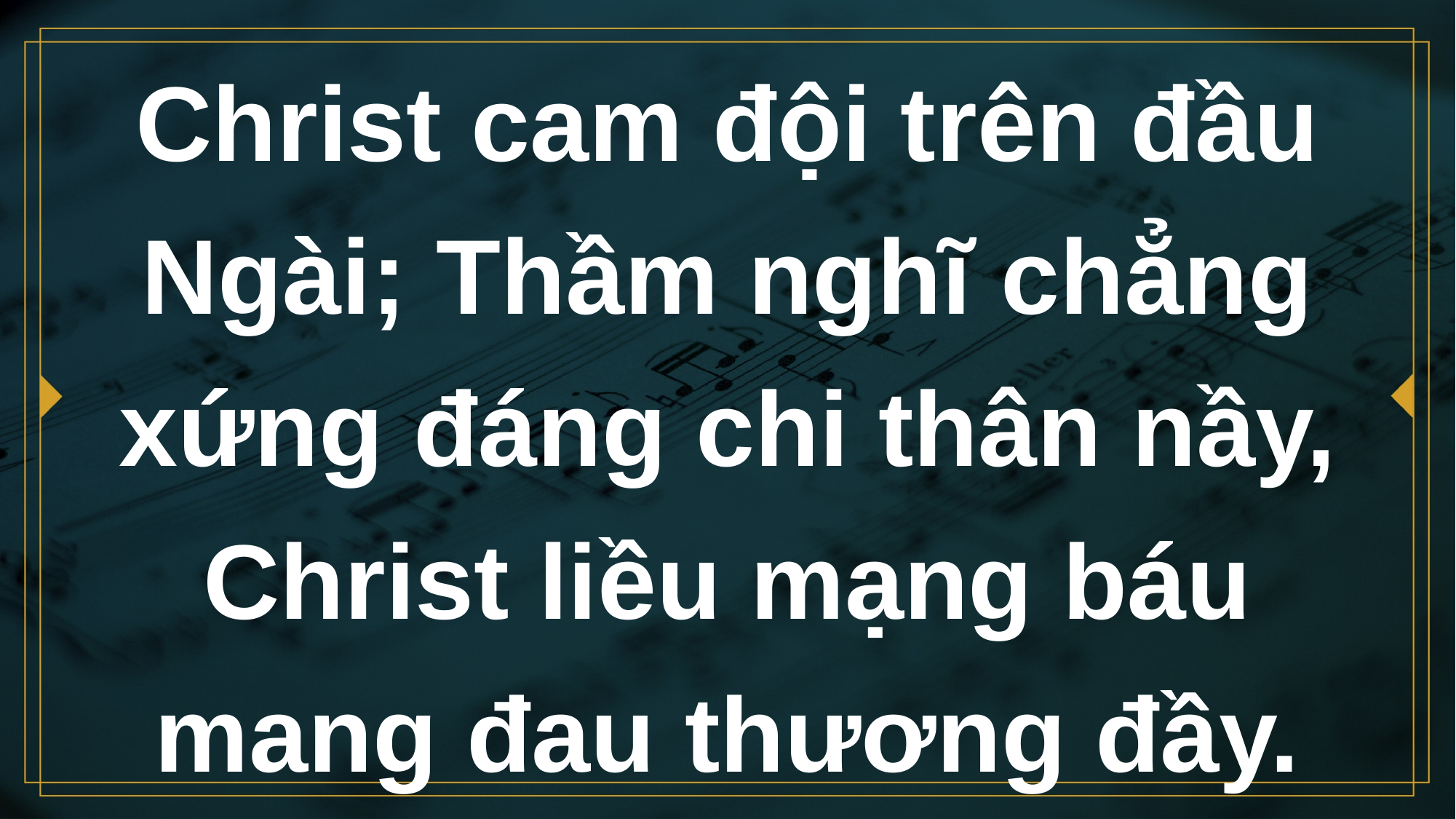

# Christ cam đội trên đầu Ngài; Thầm nghĩ chẳng xứng đáng chi thân nầy, Christ liều mạng báu mang đau thương đầy.